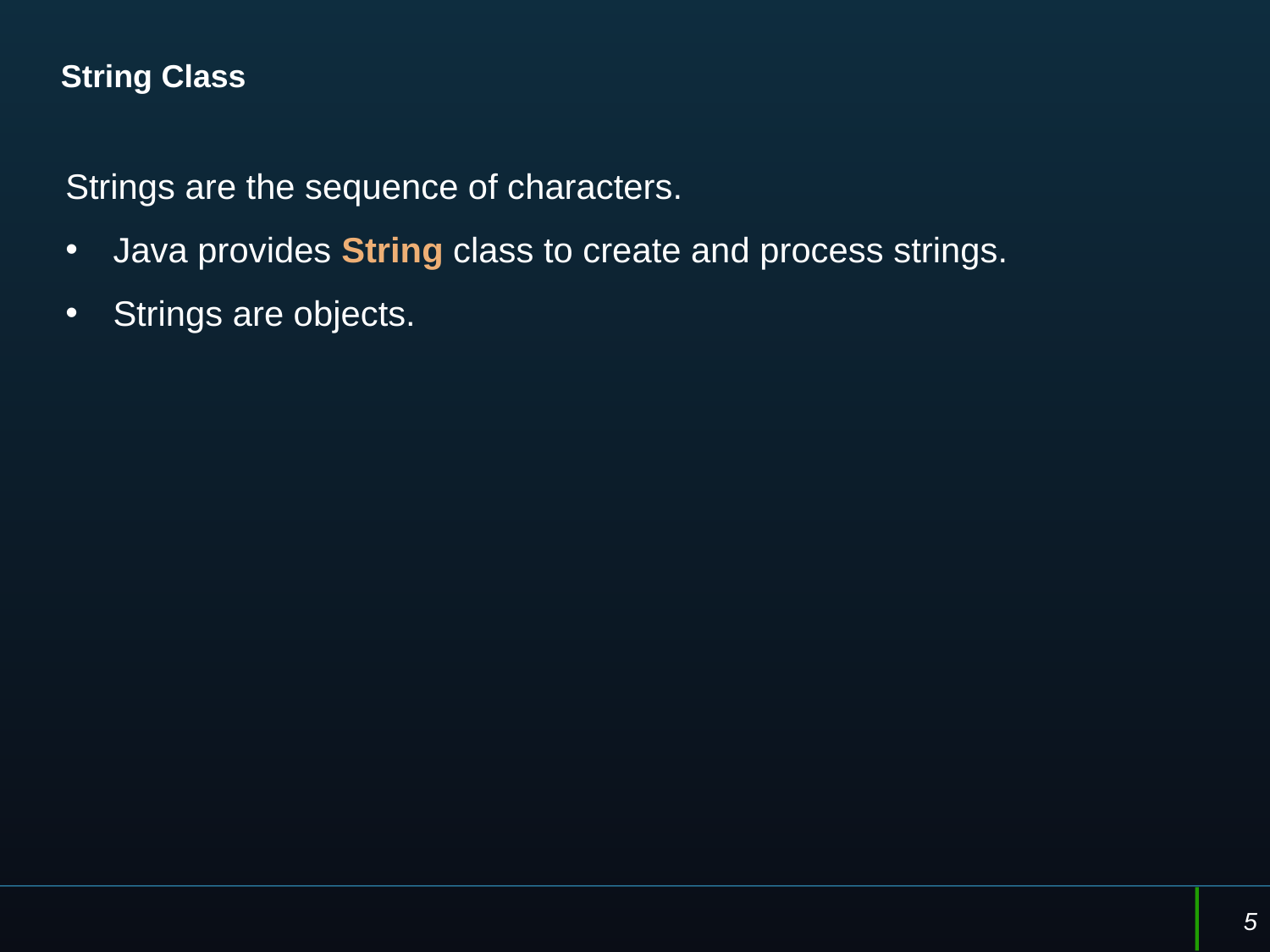

# String Class
Strings are the sequence of characters.
Java provides String class to create and process strings.
Strings are objects.

5